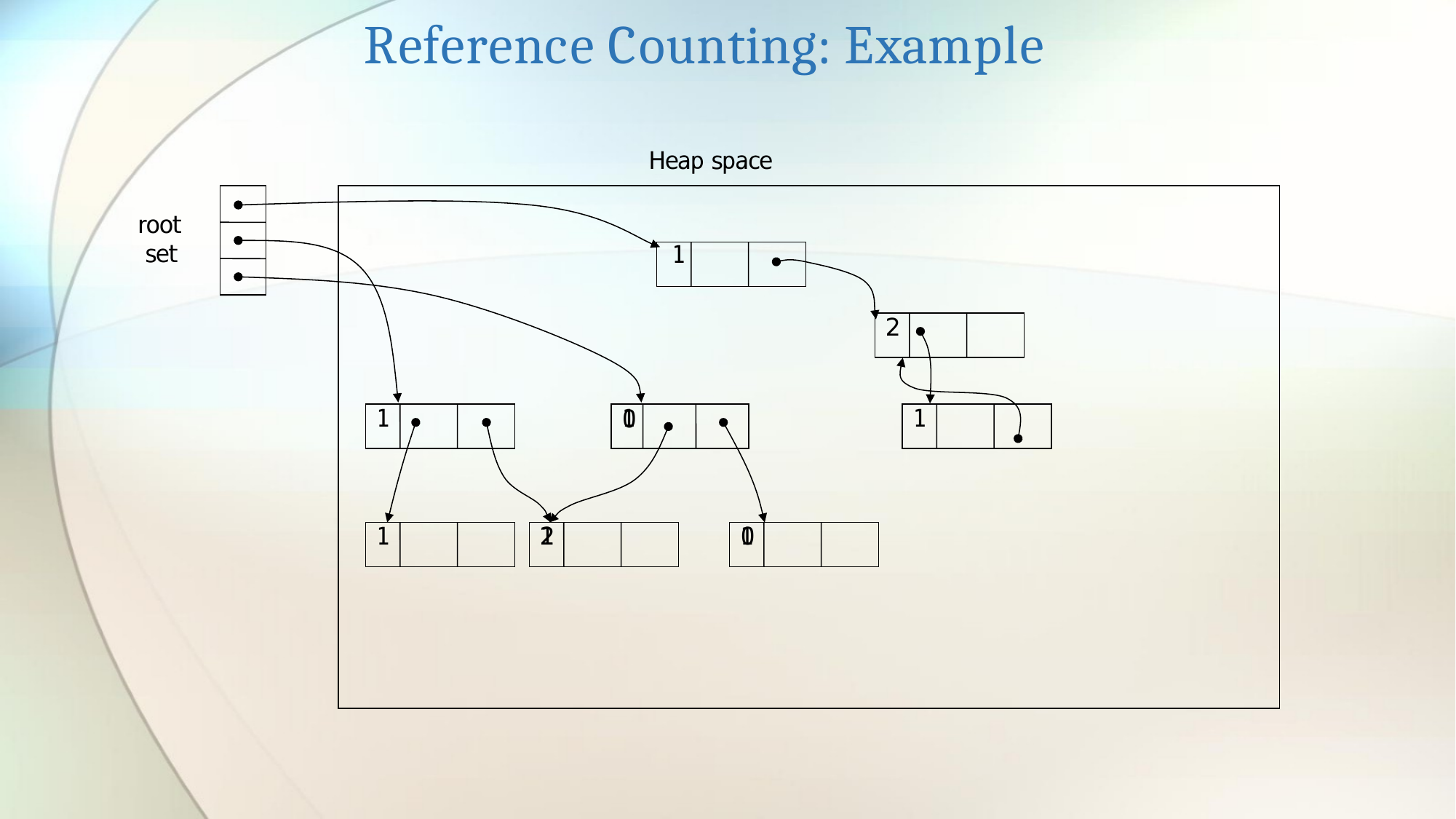

Reference Counting: Example
Heap space

root
 set

1

2

1
1
1
0

0
1
2
1
1